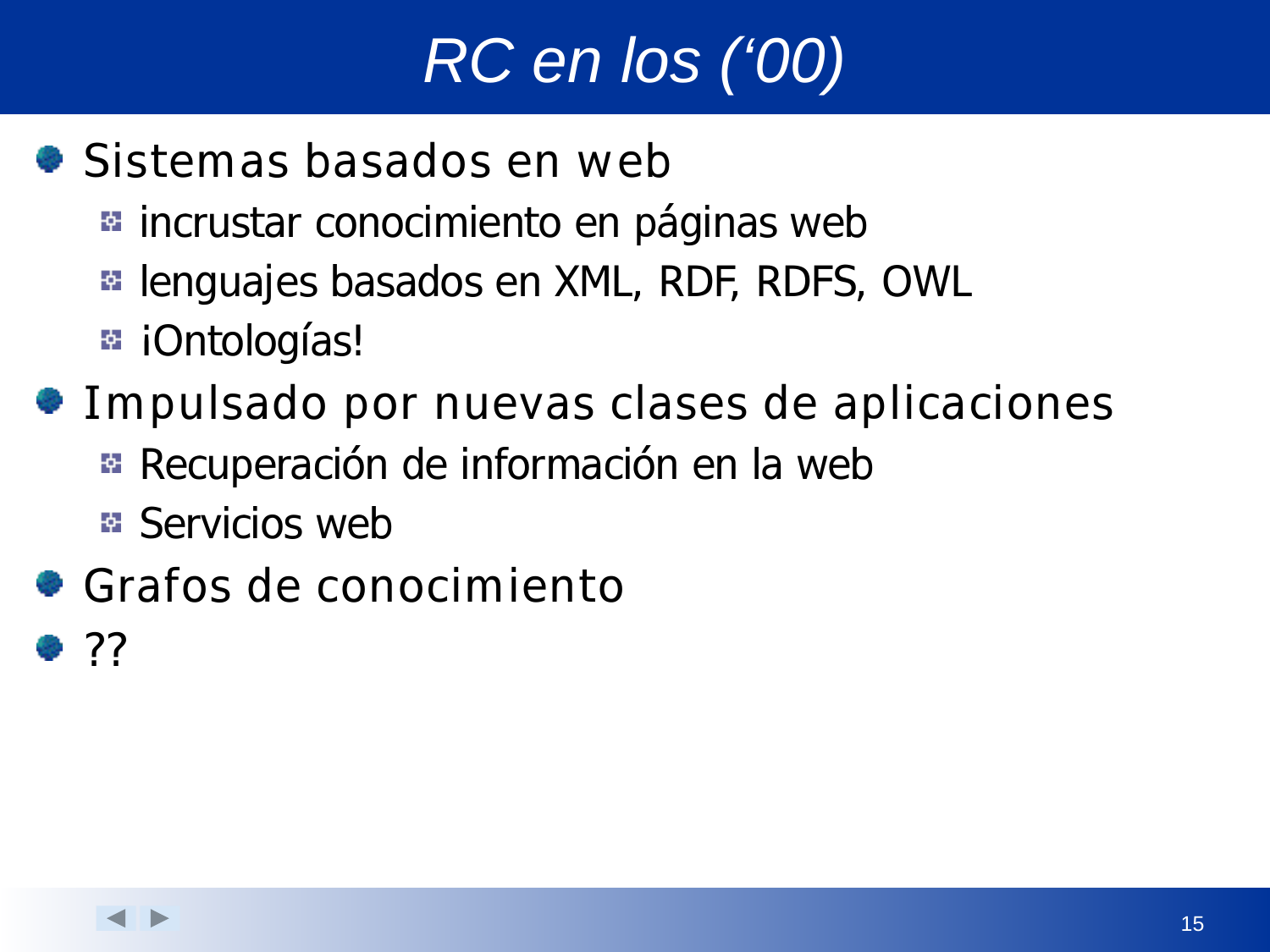

# RC en los (‘00)
Sistemas basados en web
incrustar conocimiento en páginas web
lenguajes basados en XML, RDF, RDFS, OWL
¡Ontologías!
Impulsado por nuevas clases de aplicaciones
Recuperación de información en la web
Servicios web
Grafos de conocimiento
??
15